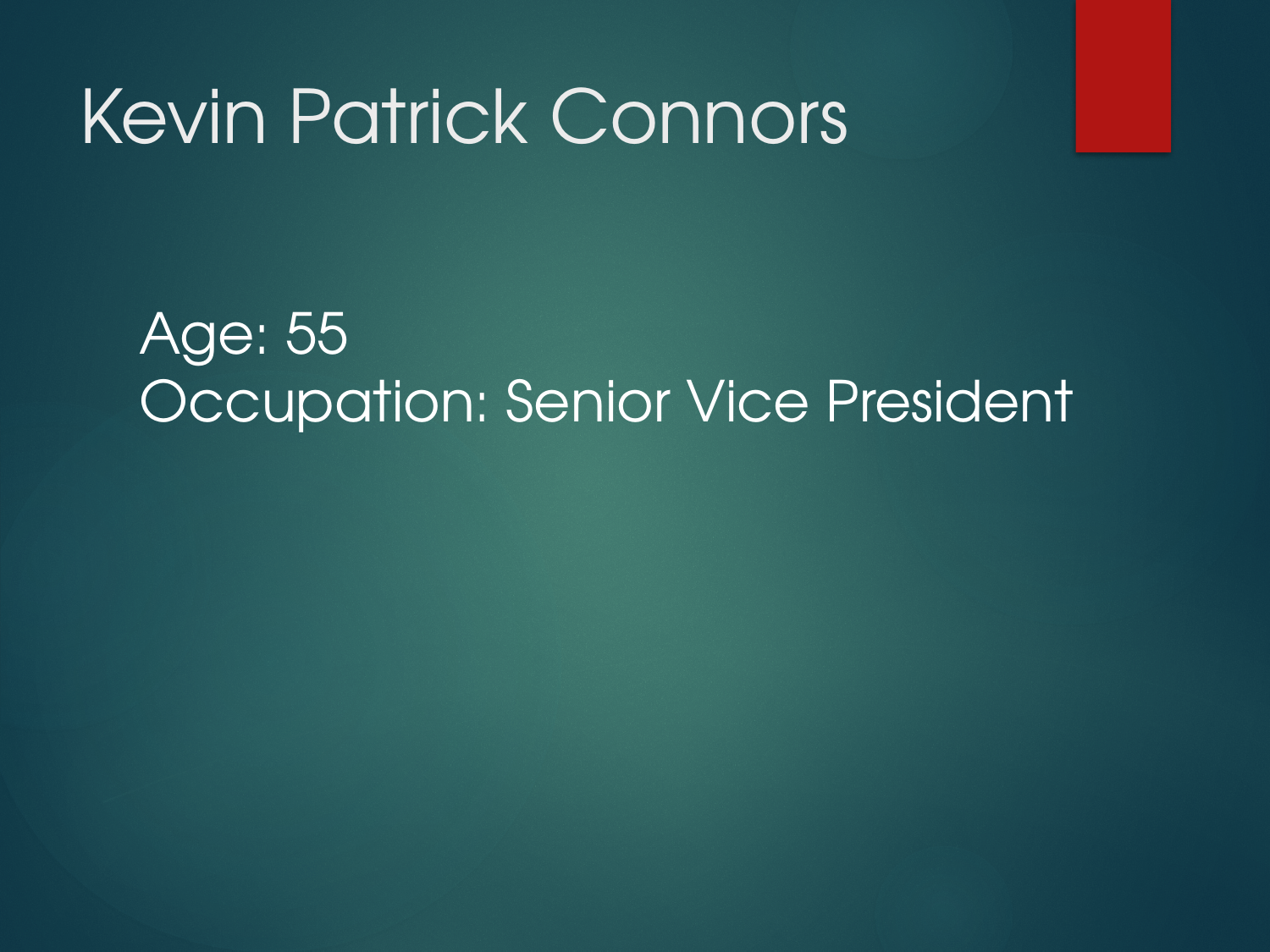

# Kevin Patrick Connors

Age: 55
Occupation: Senior Vice President